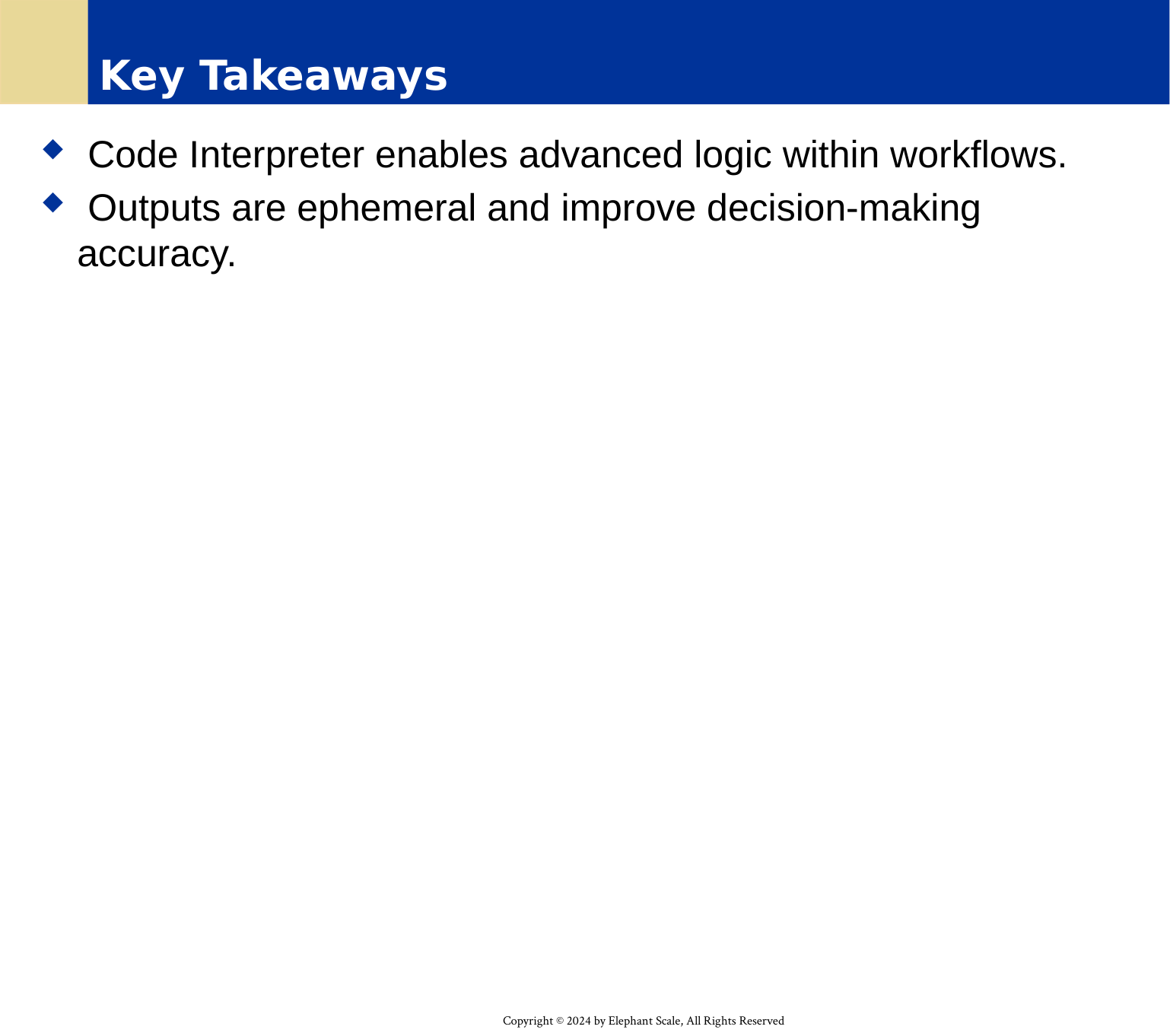

# Key Takeaways
 Code Interpreter enables advanced logic within workflows.
 Outputs are ephemeral and improve decision-making accuracy.
Copyright © 2024 by Elephant Scale, All Rights Reserved